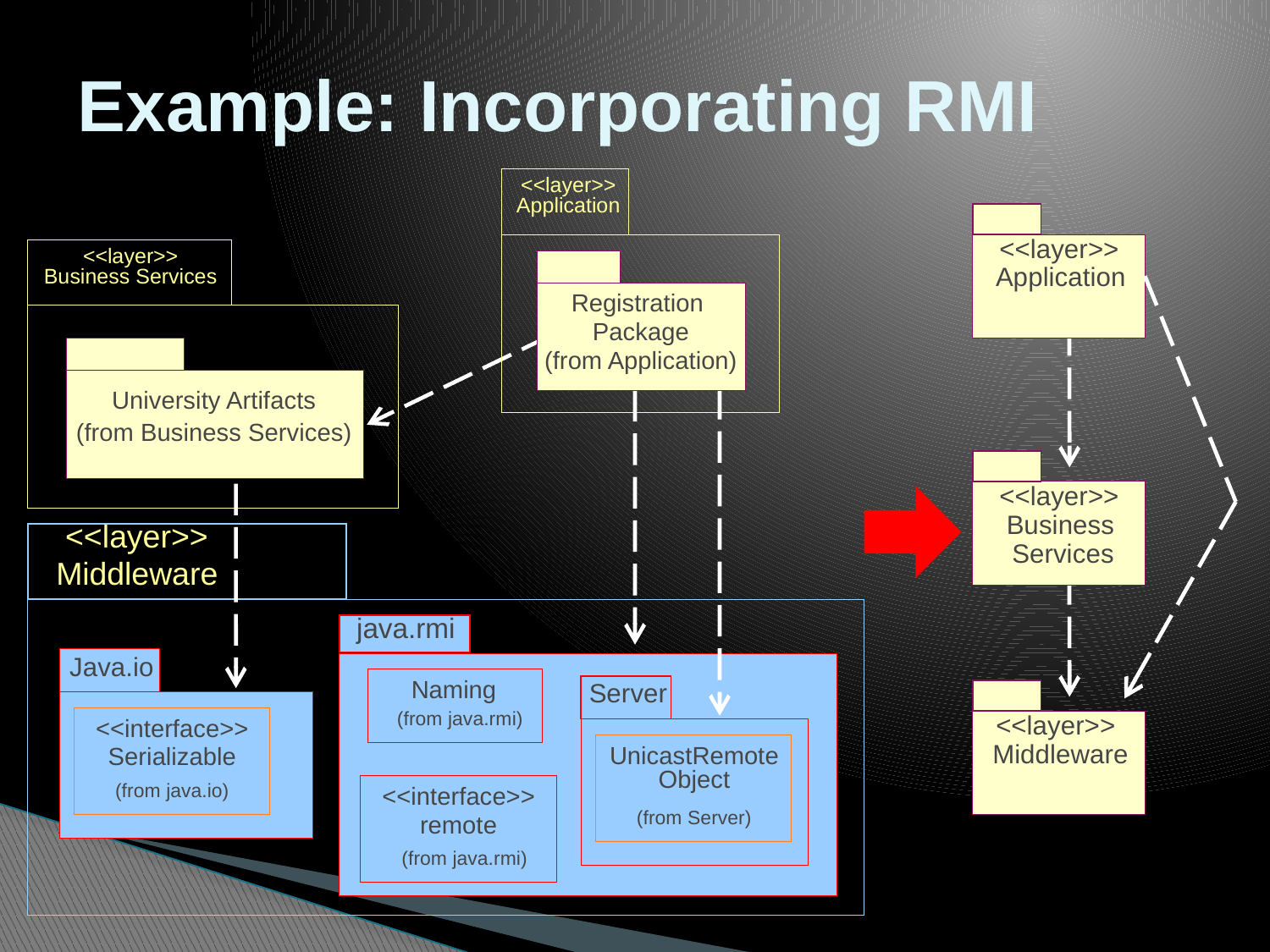

# Example: Incorporating RMI
<<layer>>
Application

<<layer>>

<<layer>>
Business Services

Application

Registration
Package
(from Application)

University Artifacts
(from Business Services)

<<layer>>

Business

<<layer>>
Middleware
Services

java.rmi

Java.io

Naming

Server

(from java.rmi)

<<layer>>
<<interface>>
Serializable

Middleware
UnicastRemote
Object

(from java.io)
<<interface>>
remote
(from Server)
(from java.rmi)